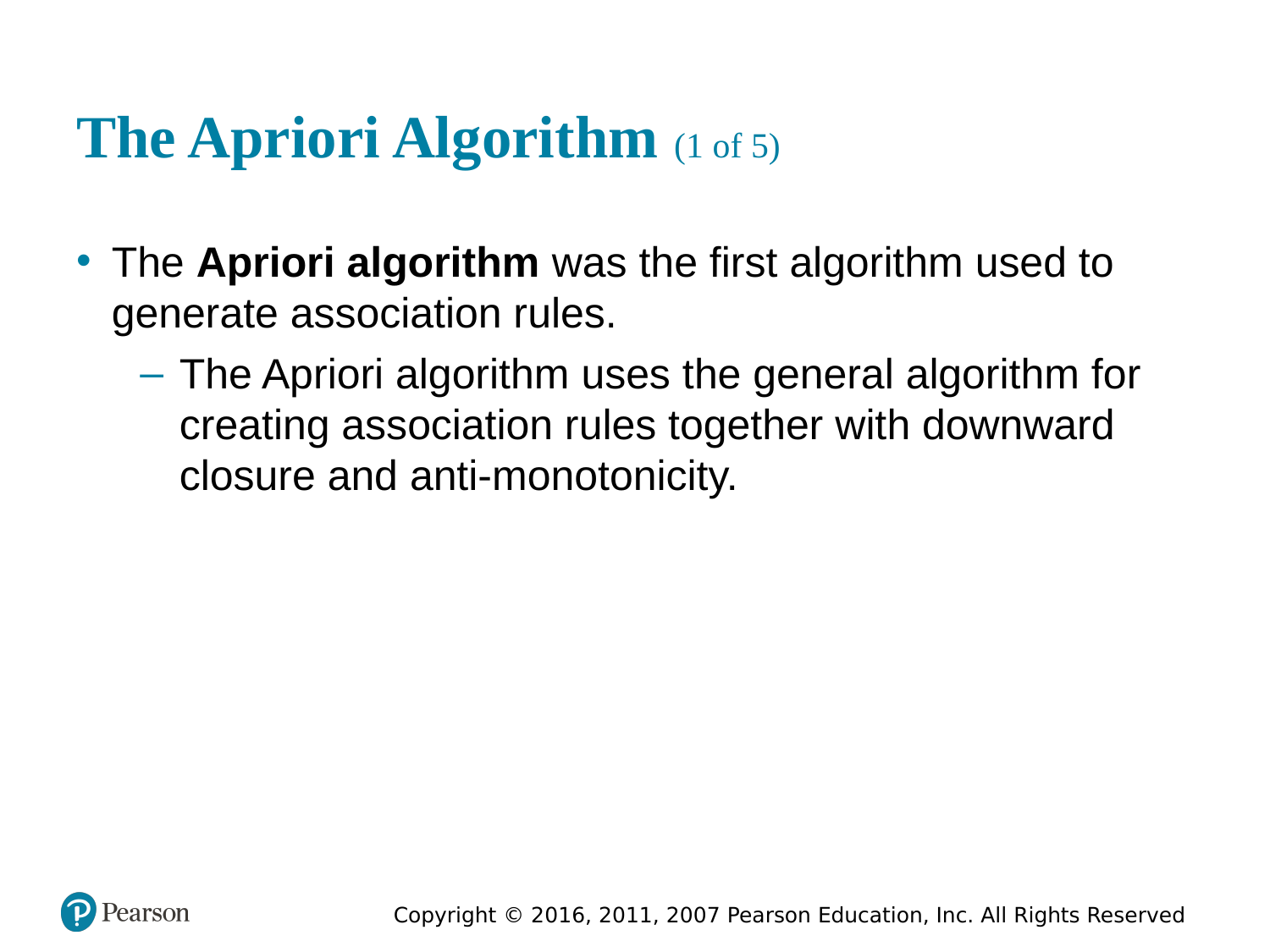

# The Apriori Algorithm (1 of 5)
The Apriori algorithm was the first algorithm used to generate association rules.
The Apriori algorithm uses the general algorithm for creating association rules together with downward closure and anti-monotonicity.